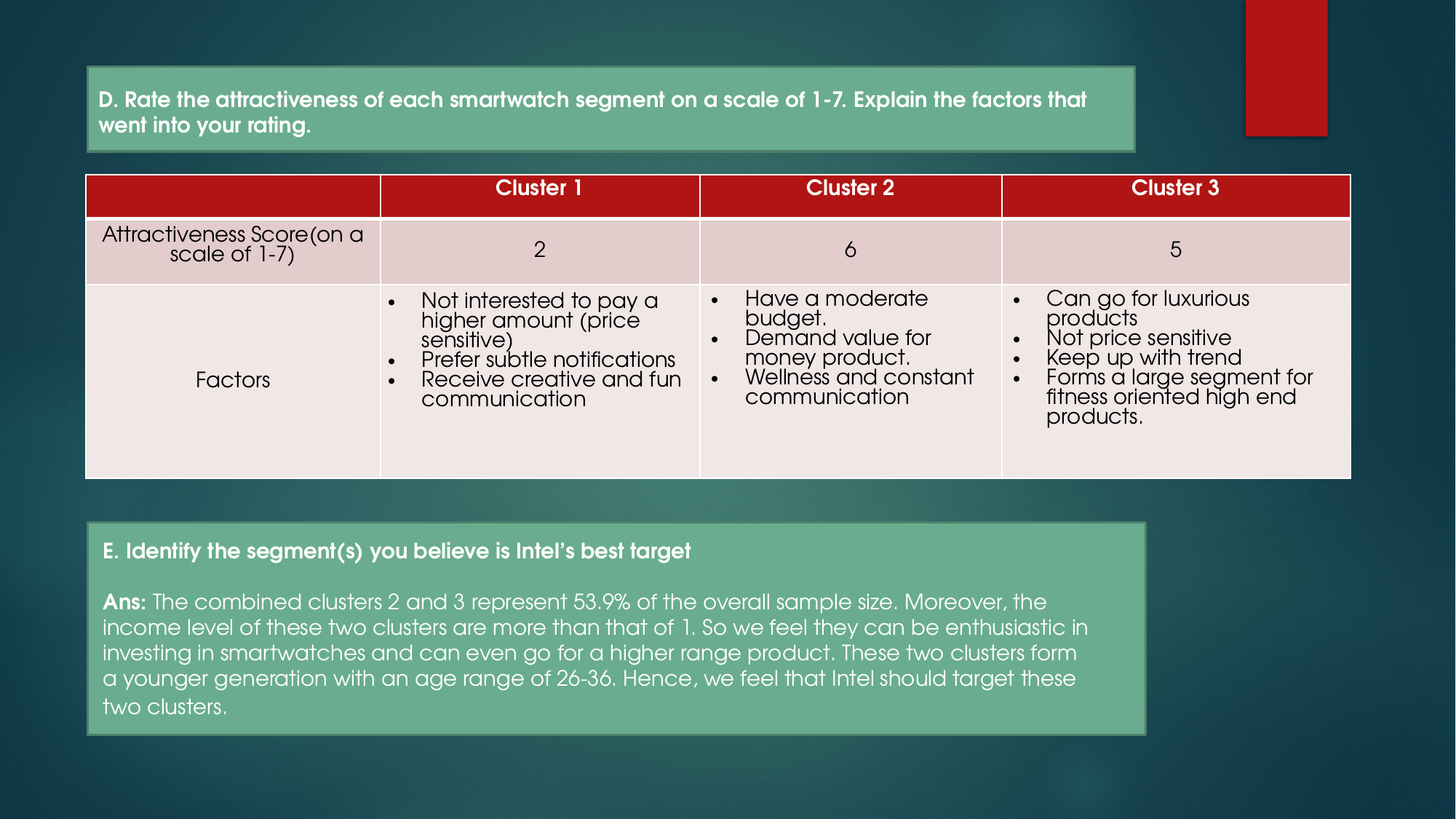

D. Rate the attractiveness of each smartwatch segment on a scale of 1-7. Explain the factors that went into your rating.
|  | Cluster 1 | Cluster 2 | Cluster 3 |
| --- | --- | --- | --- |
| Attractiveness Score(on a scale of 1-7) | 2 | 6 | 5 |
| Factors | Not interested to pay a higher amount (price sensitive) Prefer subtle notifications Receive creative and fun communication | Have a moderate budget. Demand value for money product. Wellness and constant communication | Can go for luxurious products Not price sensitive Keep up with trend  Forms a large segment for fitness oriented high end products. |

E. Identify the segment(s) you believe is Intel’s best target

Ans: The combined clusters 2 and 3 represent 53.9% of the overall sample size. Moreover, the income level of these two clusters are more than that of 1. So we feel they can be enthusiastic in investing in smartwatches and can even go for a higher range product. These two clusters form a younger generation with an age range of 26-36. Hence, we feel that Intel should target these two clusters.